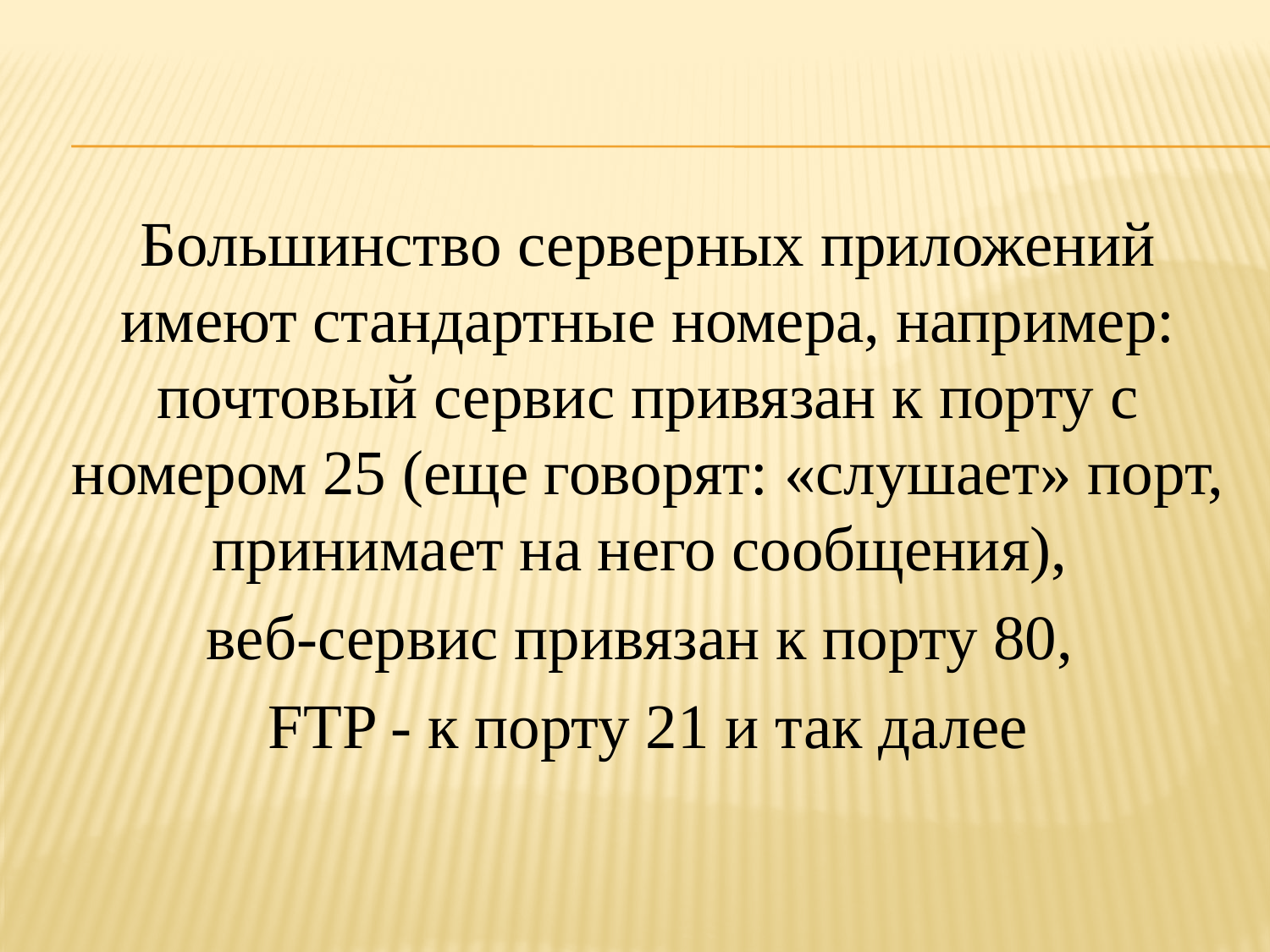

Большинство серверных приложений имеют стандартные номера, например: почтовый сервис привязан к порту с номером 25 (еще говорят: «слушает» порт, принимает на него сообщения),
веб-сервис привязан к порту 80,
FTP - к порту 21 и так далее